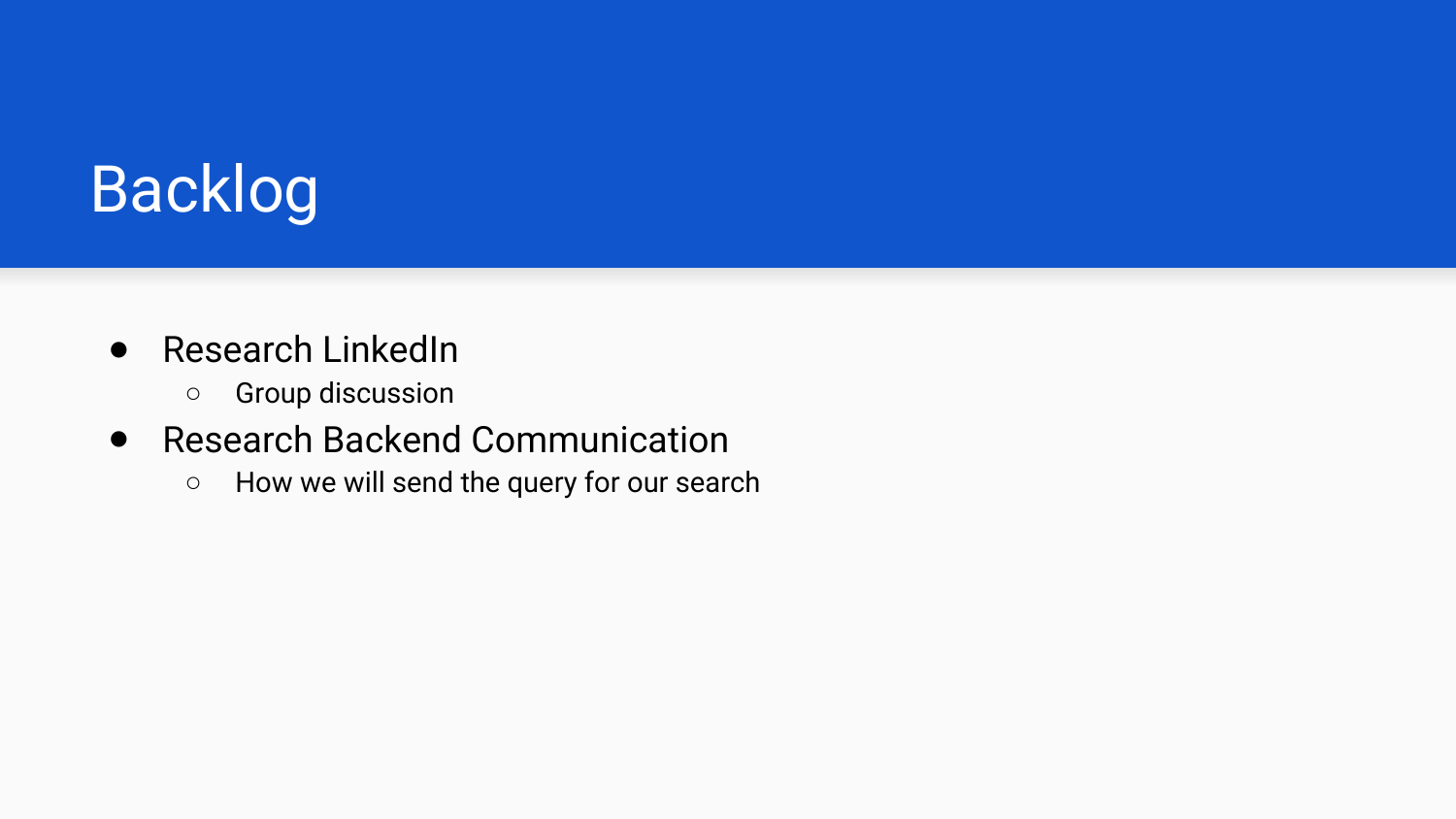

# Backlog
Research LinkedIn
Group discussion
Research Backend Communication
How we will send the query for our search